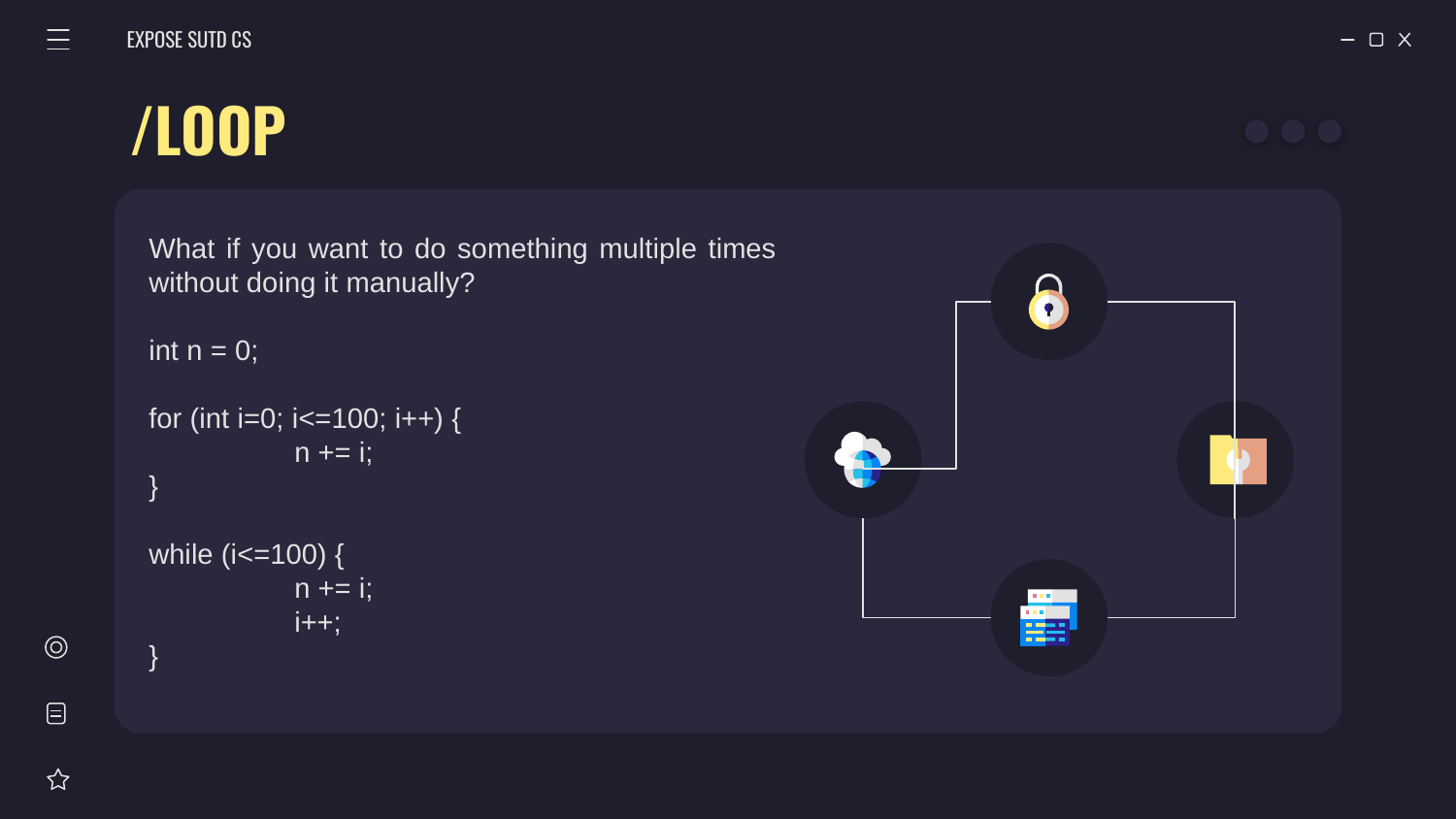

EXPOSE SUTD CS

# /LOOP

What if you want to do something multiple times without doing it manually?

int n = 0;

for (int i=0; i<=100; i++) {
	n += i;
}
while (i<=100) {
	n += i;
	i++;
}